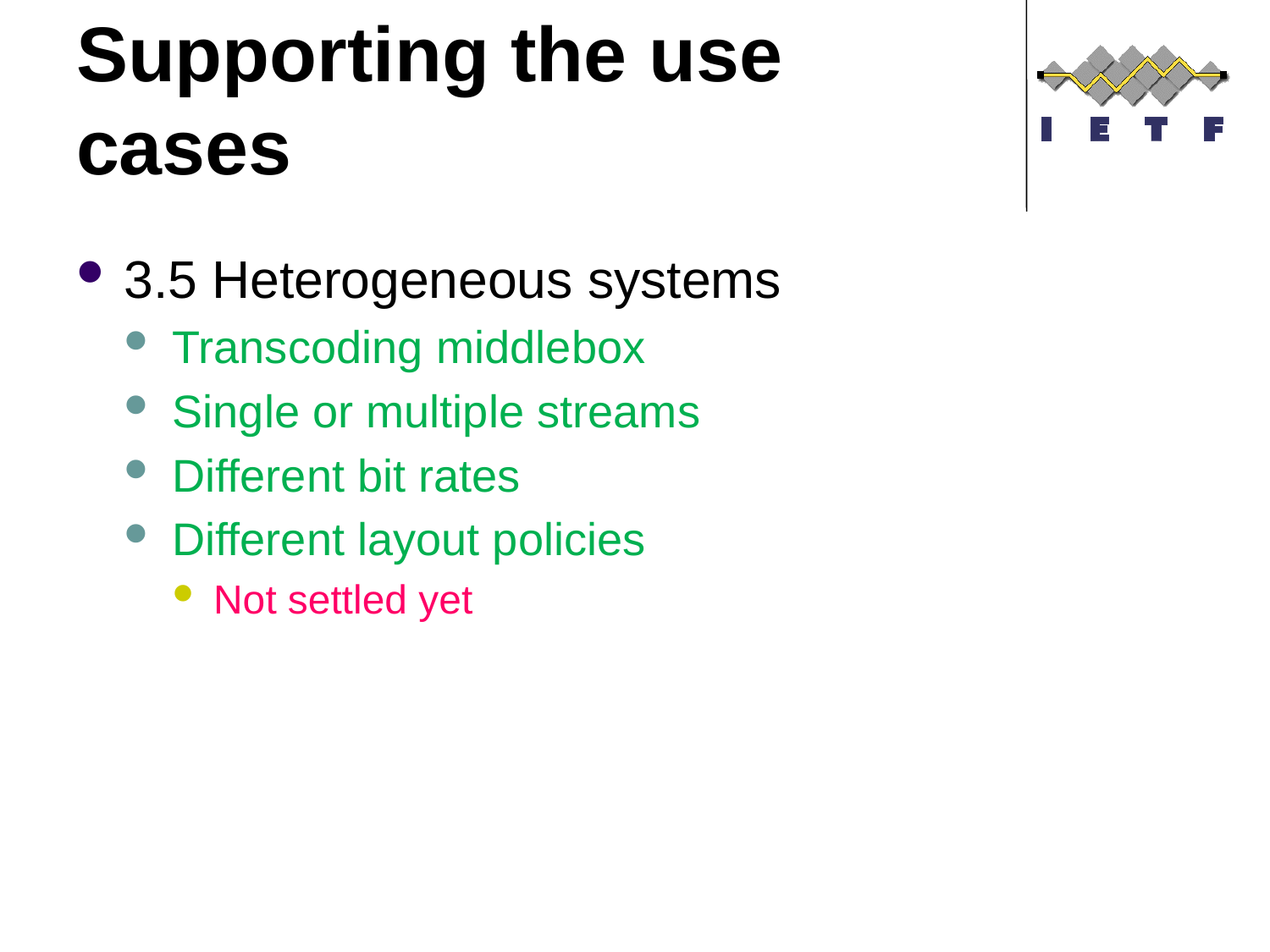

# Supporting the use cases
3.5 Heterogeneous systems
Transcoding middlebox
Single or multiple streams
Different bit rates
Different layout policies
Not settled yet